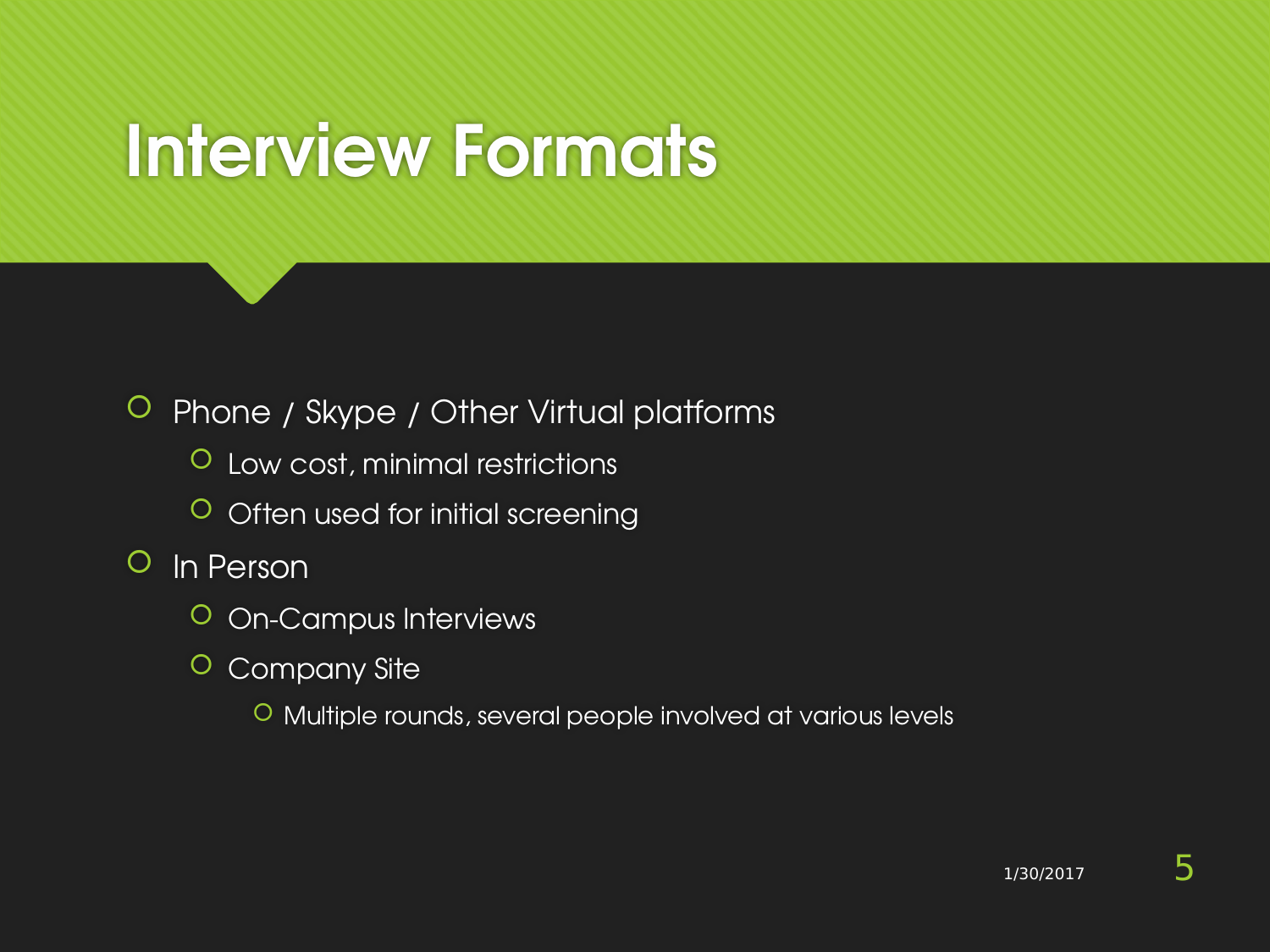

# Interview Formats
Phone / Skype / Other Virtual platforms
Low cost, minimal restrictions
Often used for initial screening
In Person
On-Campus Interviews
Company Site
Multiple rounds, several people involved at various levels
5
1/30/2017